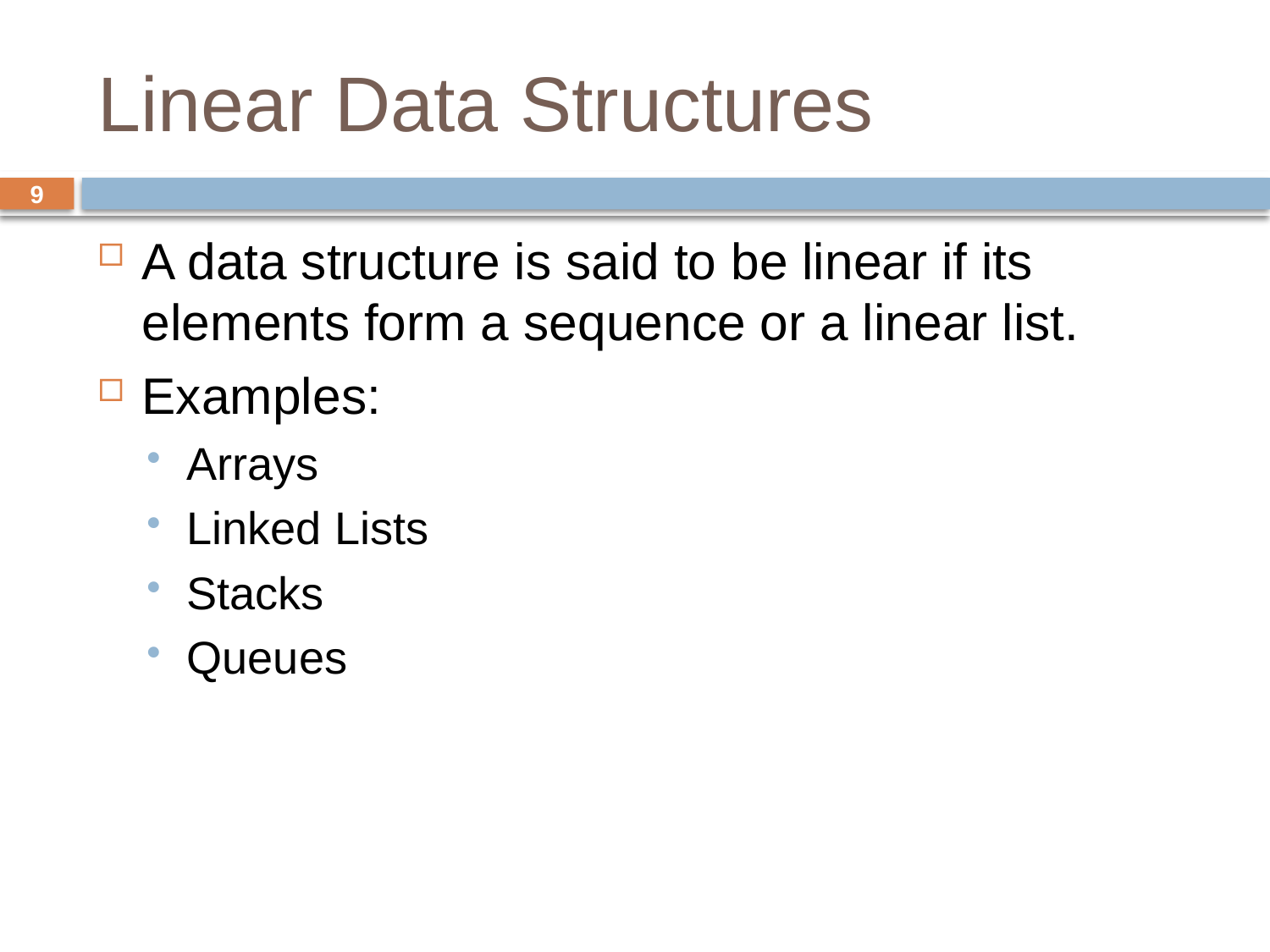

# Linear Data Structures
9
A data structure is said to be linear if its elements form a sequence or a linear list.
Examples:
Arrays
Linked Lists
Stacks
Queues